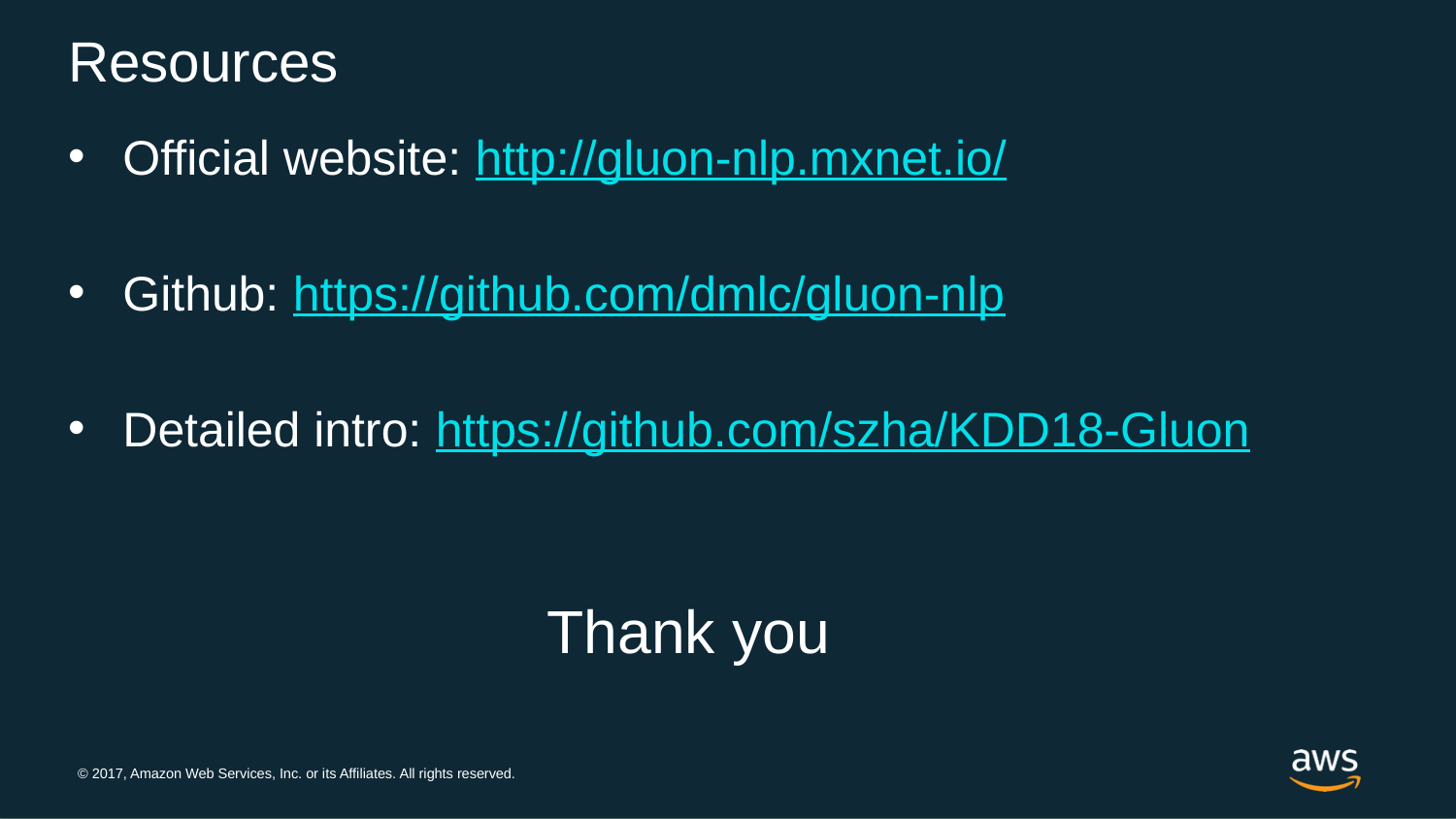

# Resources
Official website: http://gluon-nlp.mxnet.io/

Github: https://github.com/dmlc/gluon-nlp

Detailed intro: https://github.com/szha/KDD18-Gluon
Thank you